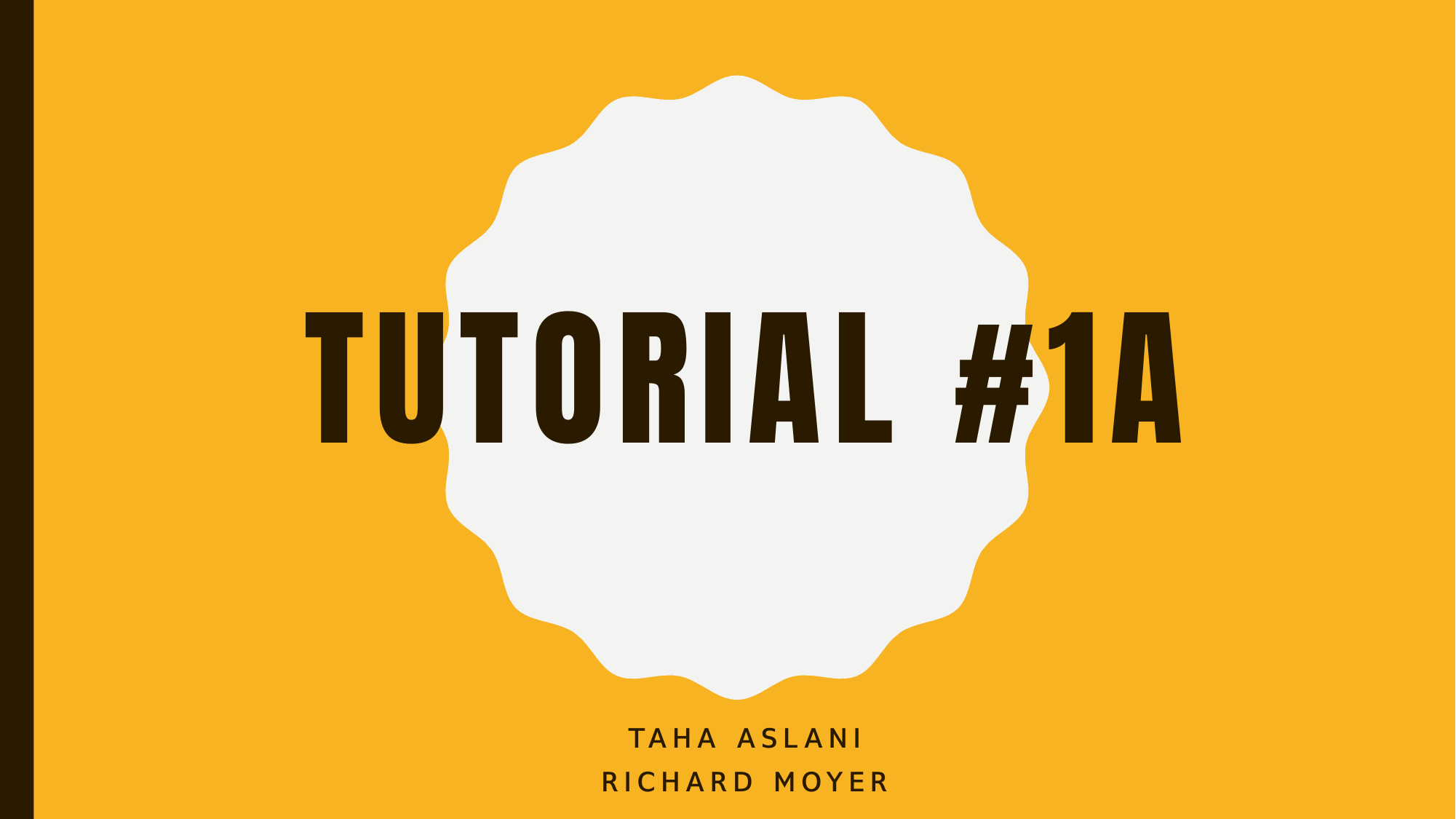

# Tutorial #1A
Taha Aslani
Richard Moyer